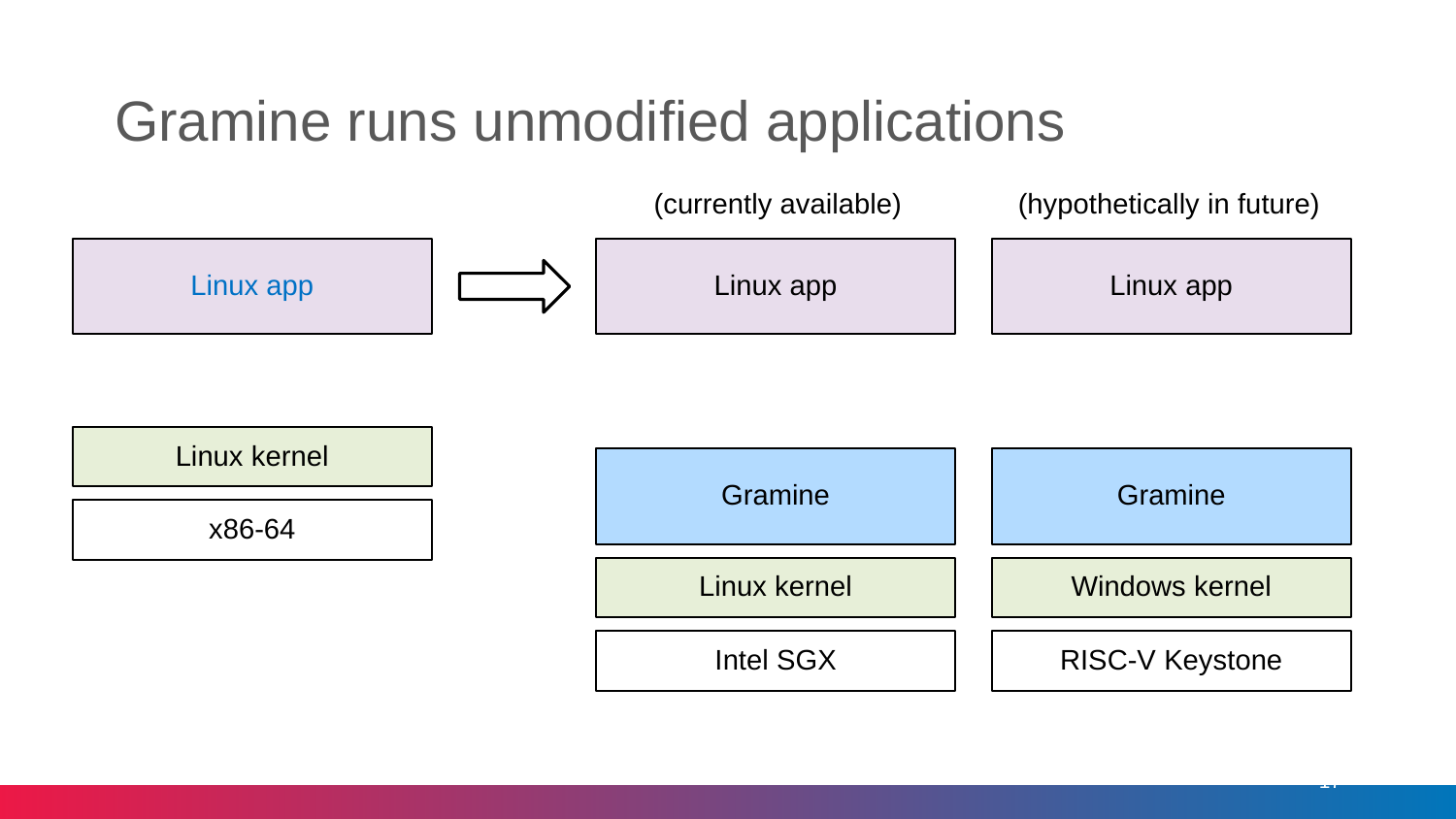

# Gramine runs unmodified applications
(currently available)
(hypothetically in future)
Linux app
Linux app
Linux app

Linux kernel
Gramine
Gramine
x86-64
Linux kernel
Windows kernel
Intel SGX
RISC-V Keystone
17